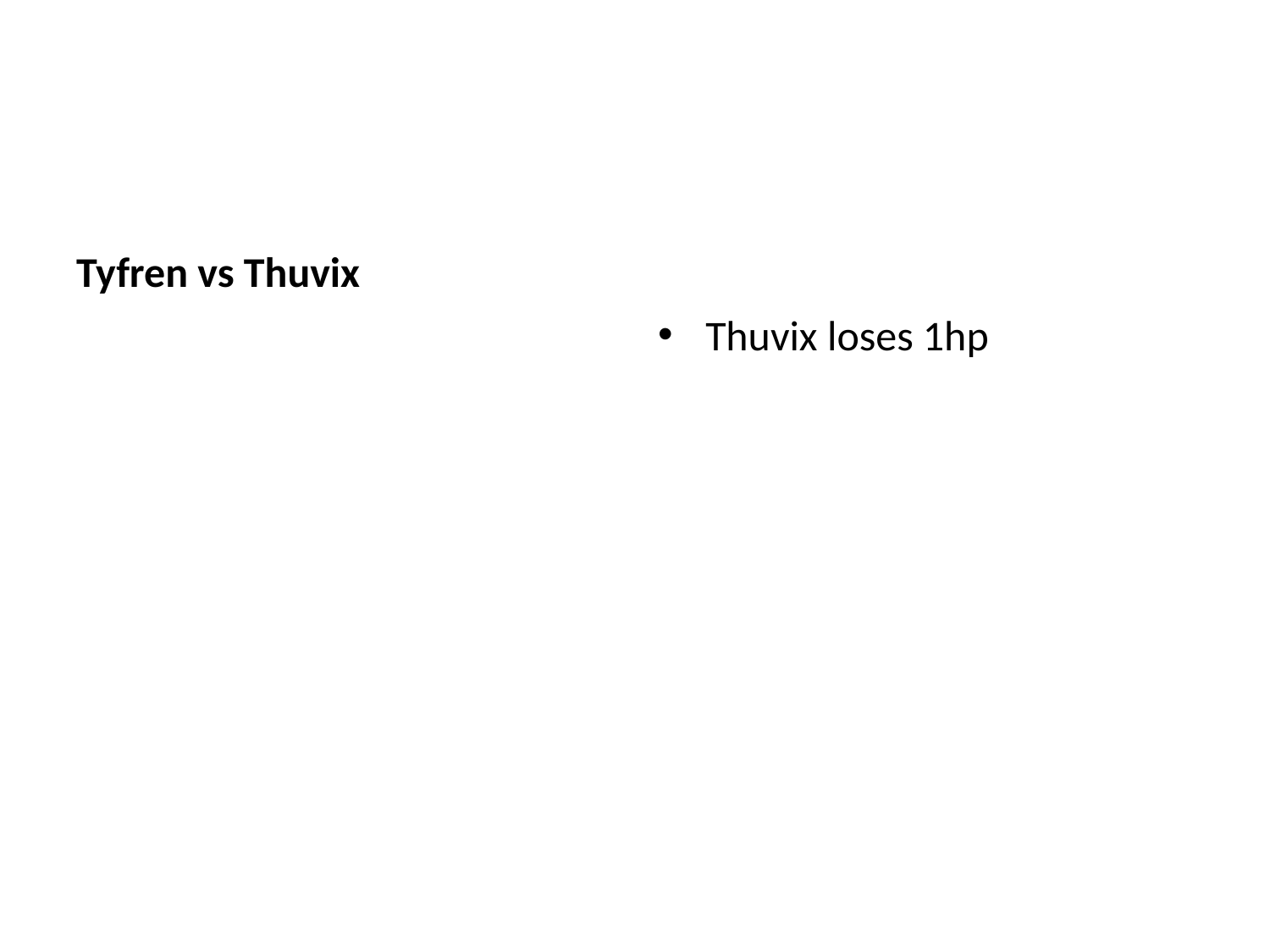

#
Tyfren vs Thuvix

Thuvix loses 1hp